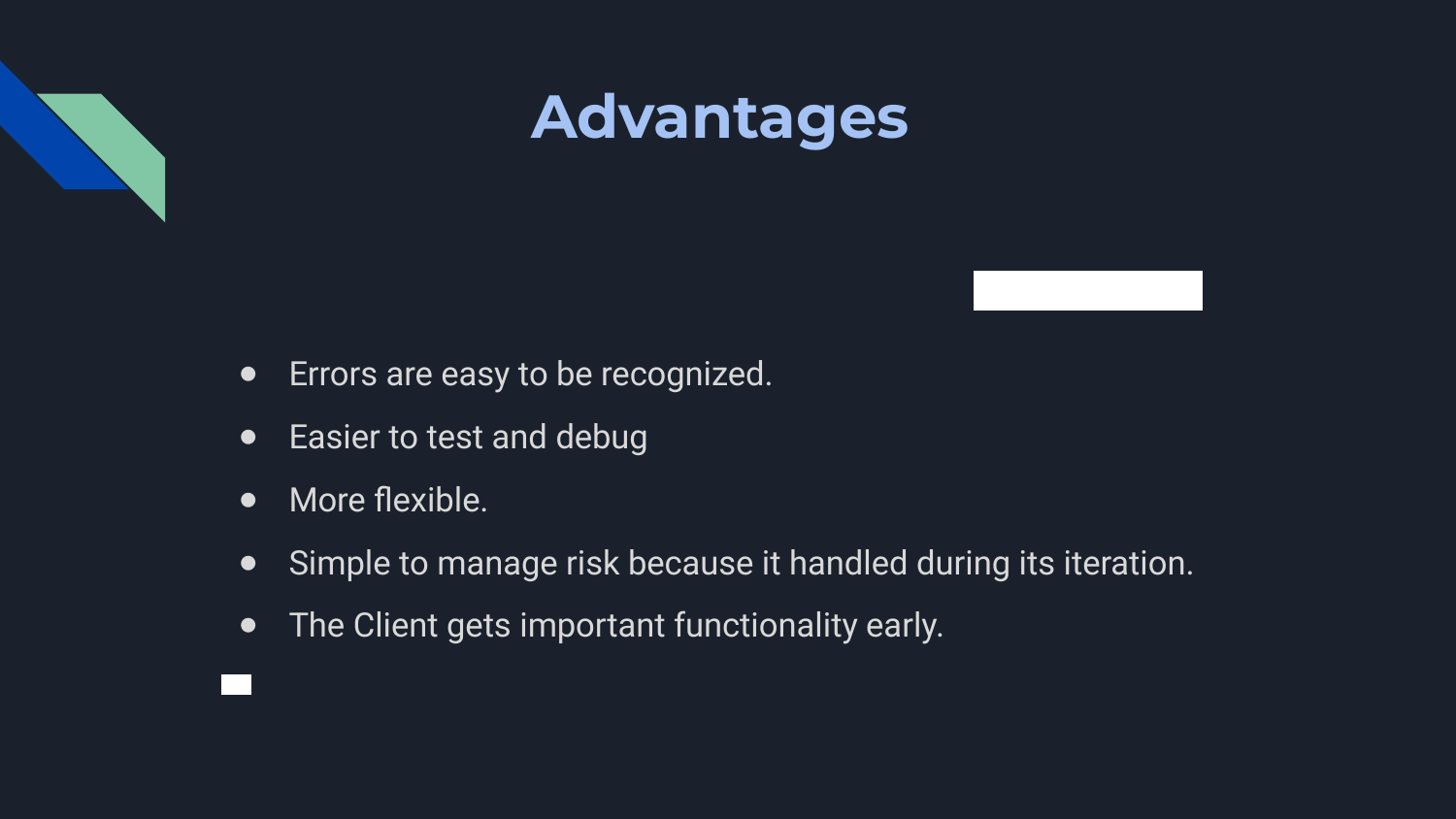

# Advantages

Errors are easy to be recognized.
Easier to test and debug
More flexible.
Simple to manage risk because it handled during its iteration.
The Client gets important functionality early.